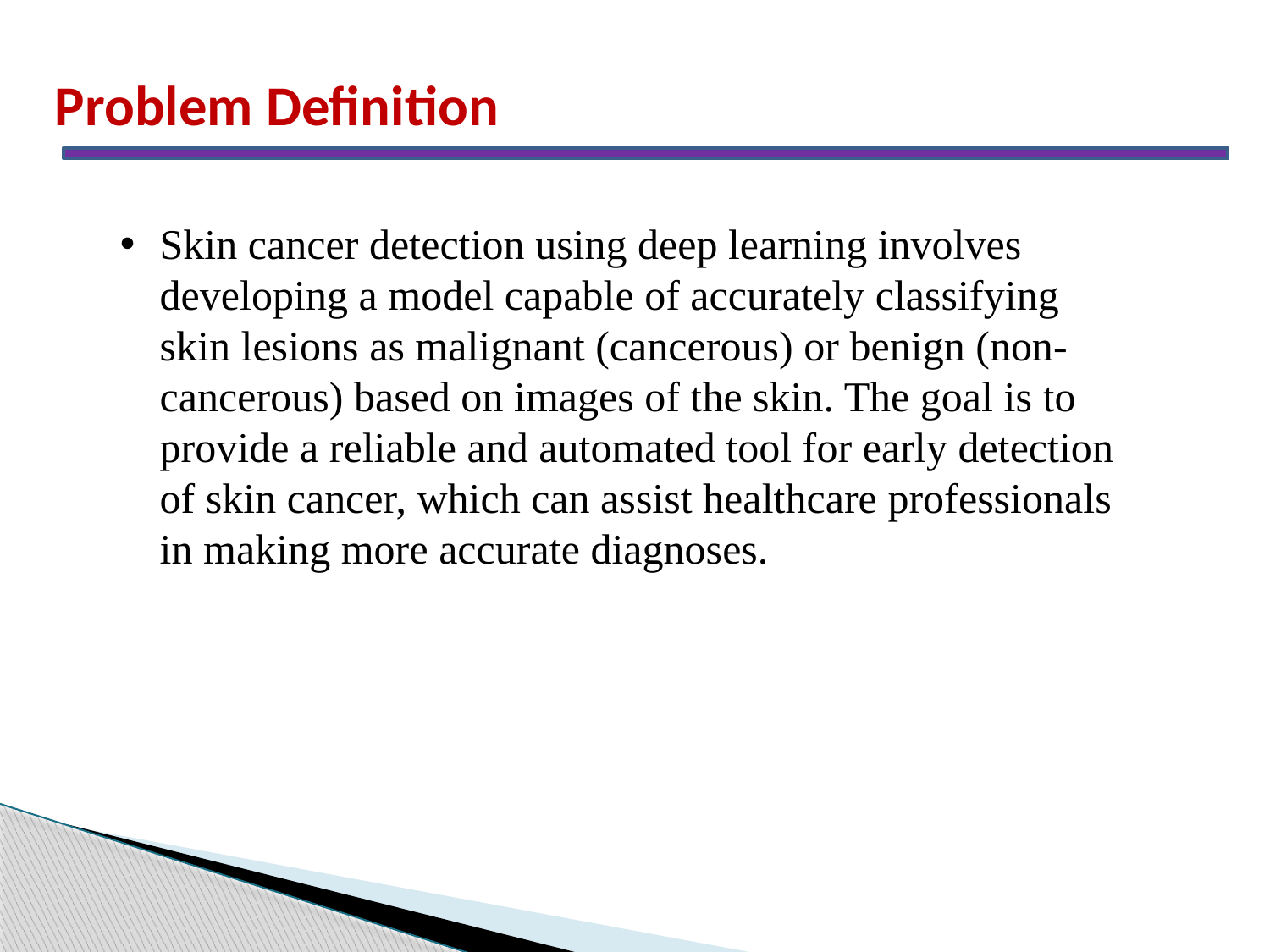

Problem Definition

Skin cancer detection using deep learning involves developing a model capable of accurately classifying skin lesions as malignant (cancerous) or benign (non-cancerous) based on images of the skin. The goal is to provide a reliable and automated tool for early detection of skin cancer, which can assist healthcare professionals in making more accurate diagnoses.